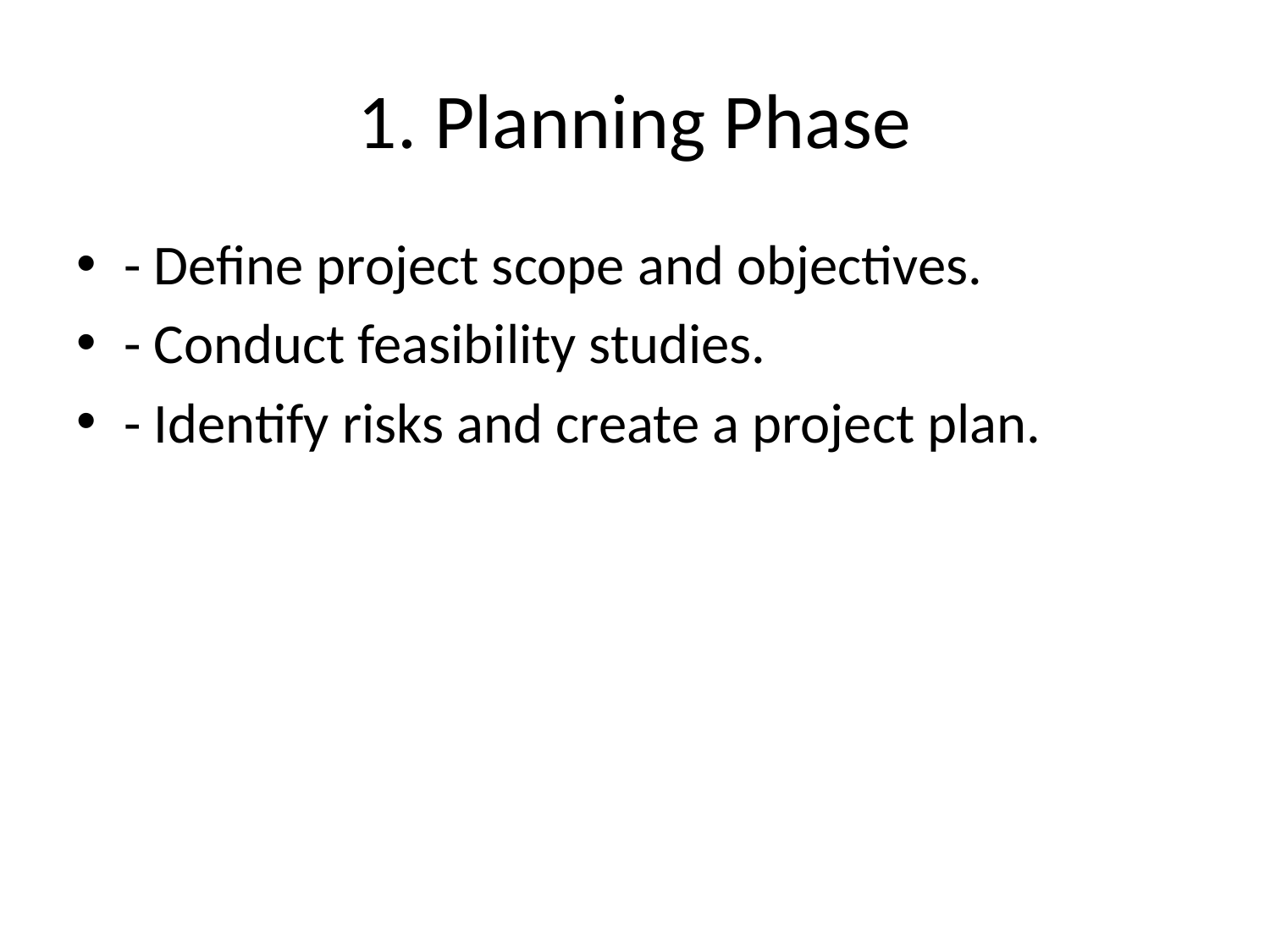

# 1. Planning Phase
- Define project scope and objectives.
- Conduct feasibility studies.
- Identify risks and create a project plan.